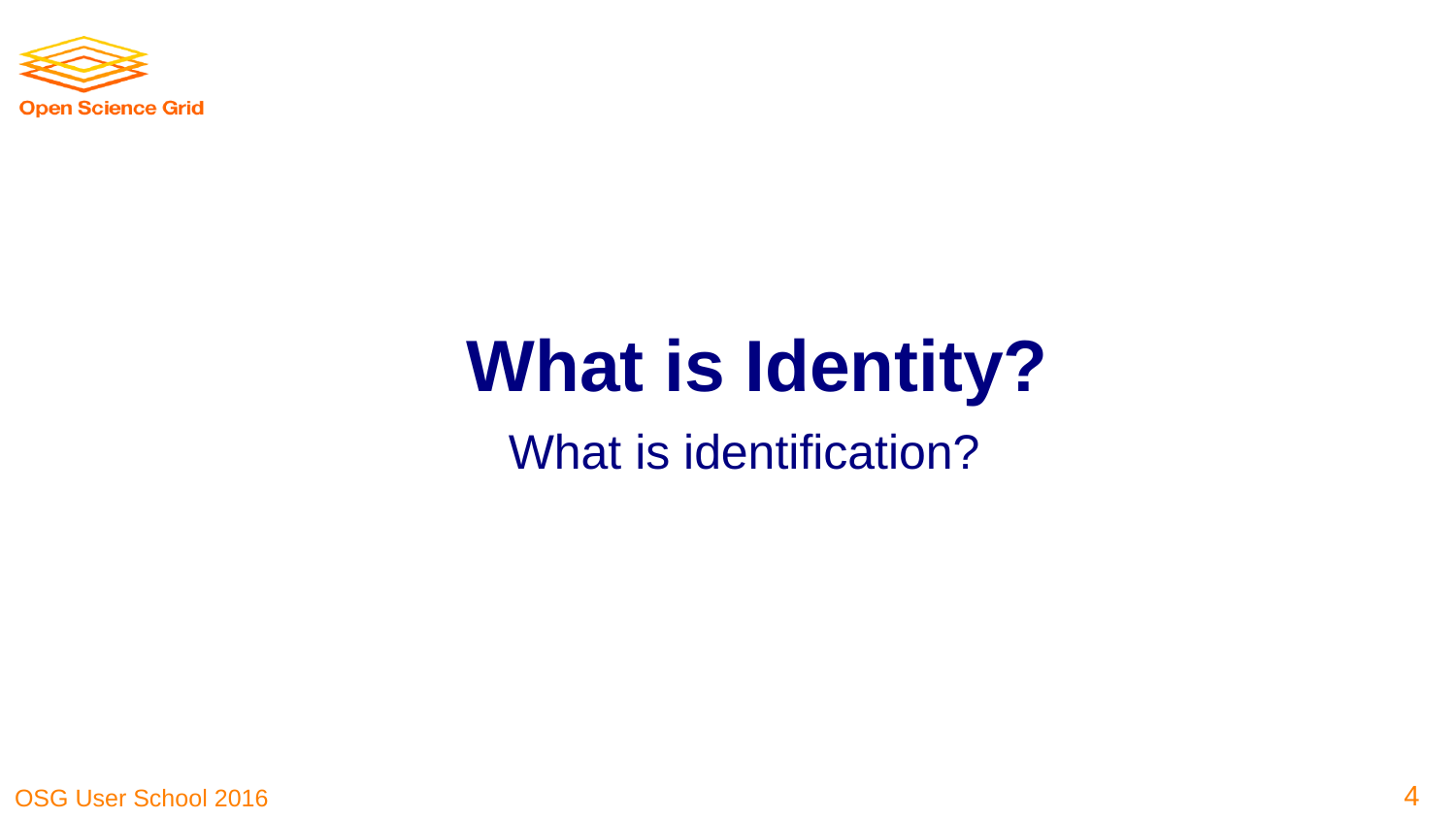

What is Identity?
What is identification?
4